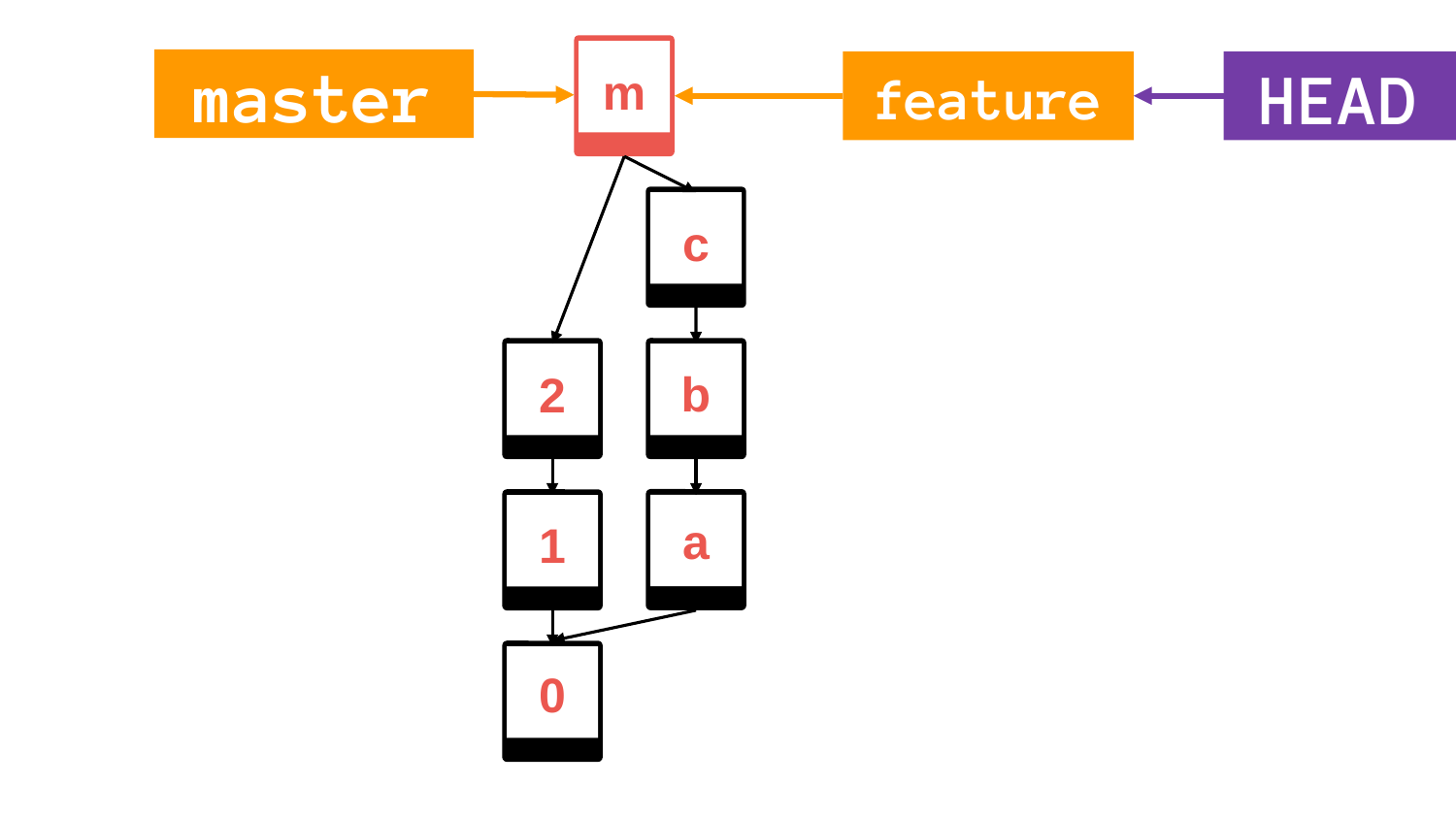

master
HEAD
feature
m

c

b
2

a
1

0